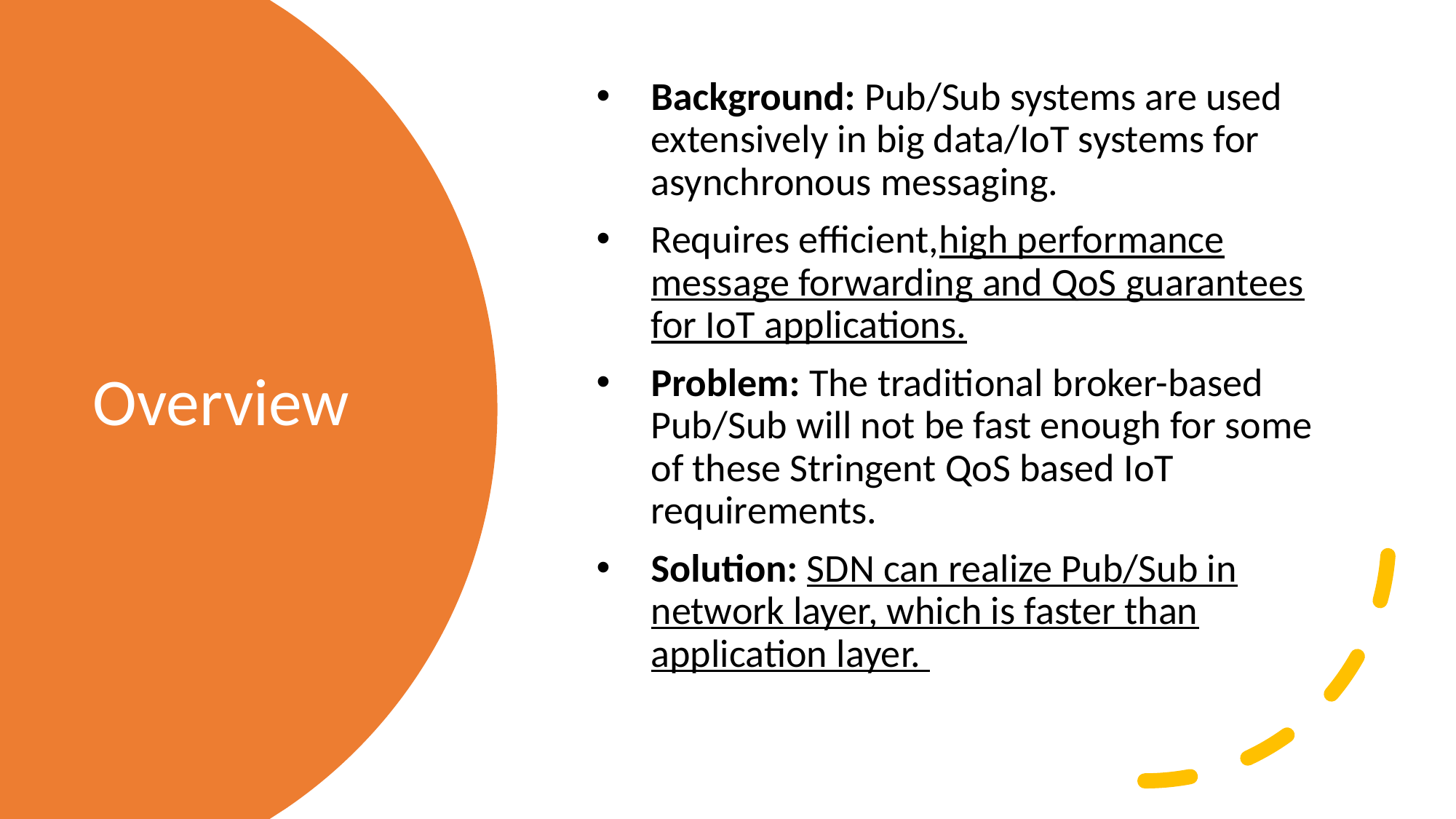

Background: Pub/Sub systems are used extensively in big data/IoT systems for asynchronous messaging.
Requires efficient,high performance message forwarding and QoS guarantees for IoT applications.
Problem: The traditional broker-based Pub/Sub will not be fast enough for some of these Stringent QoS based IoT requirements.
Solution: SDN can realize Pub/Sub in network layer, which is faster than application layer.

# Overview